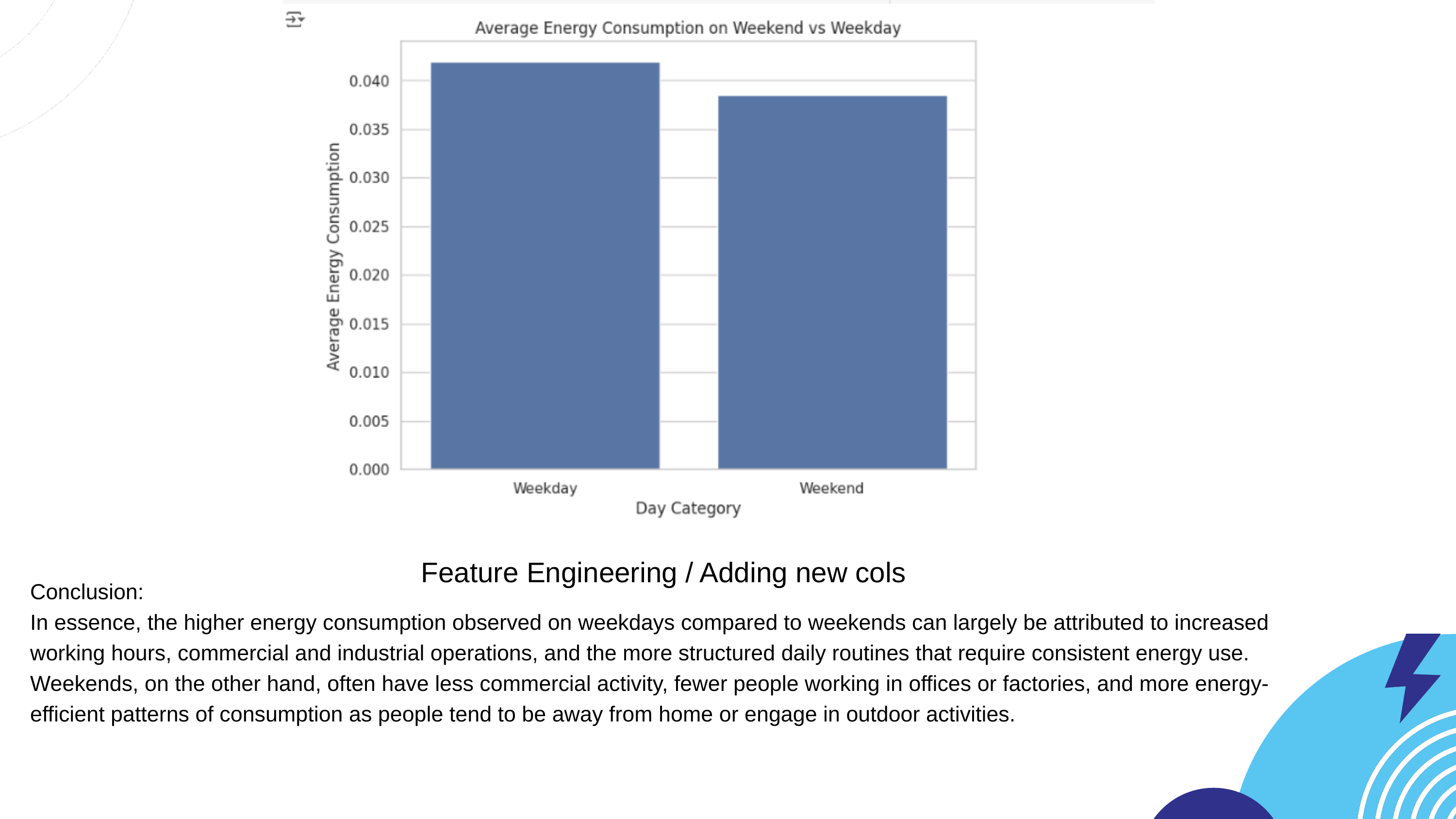

Feature Engineering / Adding new cols

Conclusion:
In essence, the higher energy consumption observed on weekdays compared to weekends can largely be attributed to increased working hours, commercial and industrial operations, and the more structured daily routines that require consistent energy use. Weekends, on the other hand, often have less commercial activity, fewer people working in offices or factories, and more energy-efficient patterns of consumption as people tend to be away from home or engage in outdoor activities.